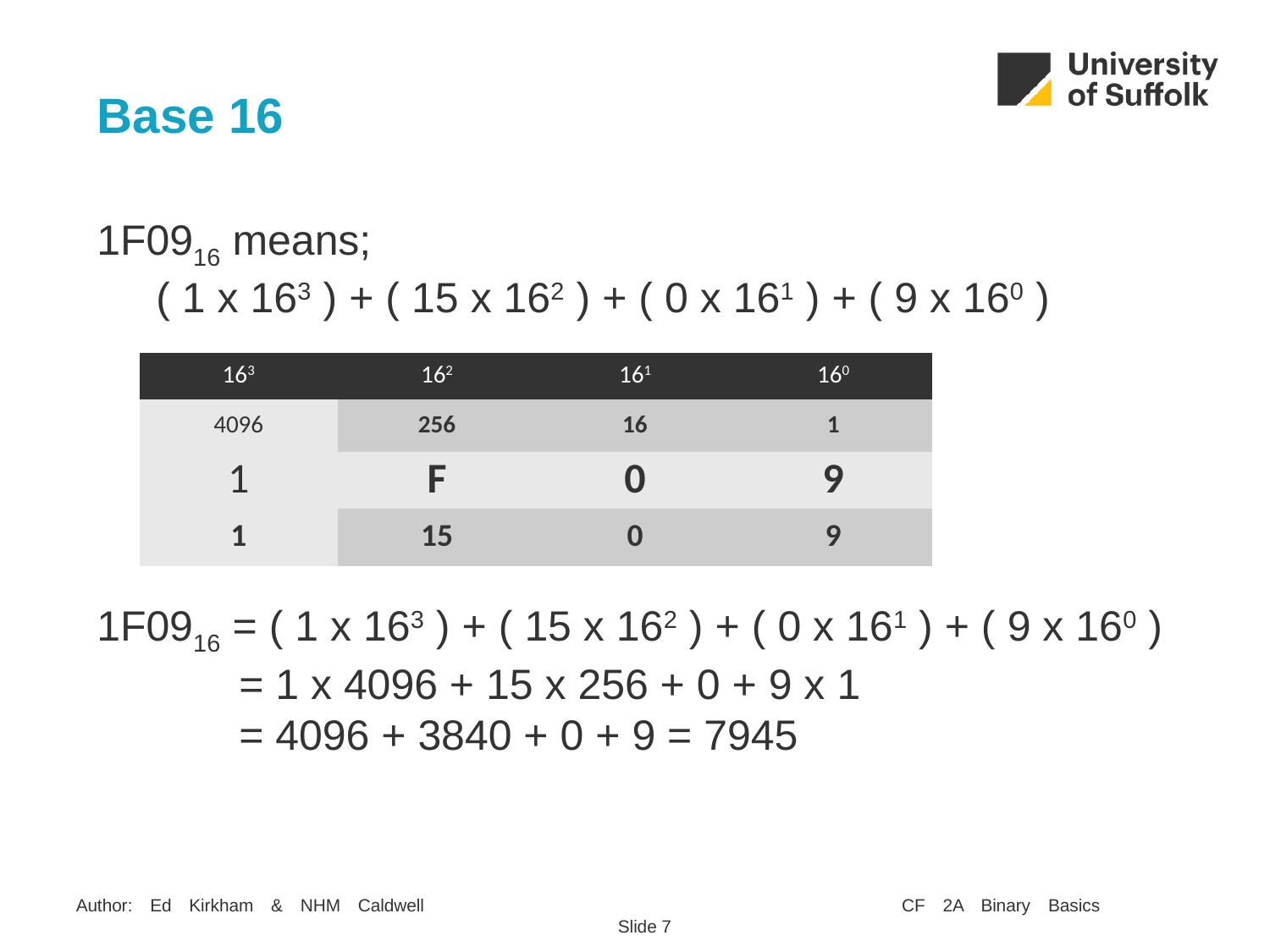

# Base 16
1F0916 means;
     ( 1 x 163 ) + ( 15 x 162 ) + ( 0 x 161 ) + ( 9 x 160 )
| 163 | 162 | 161 | 160 |
| --- | --- | --- | --- |
| 4096 | 256 | 16 | 1 |
| 1 | F | 0 | 9 |
| 1 | 15 | 0 | 9 |
1F0916 = ( 1 x 163 ) + ( 15 x 162 ) + ( 0 x 161 ) + ( 9 x 160 )
            = 1 x 4096 + 15 x 256 + 0 + 9 x 1
            = 4096 + 3840 + 0 + 9 = 7945